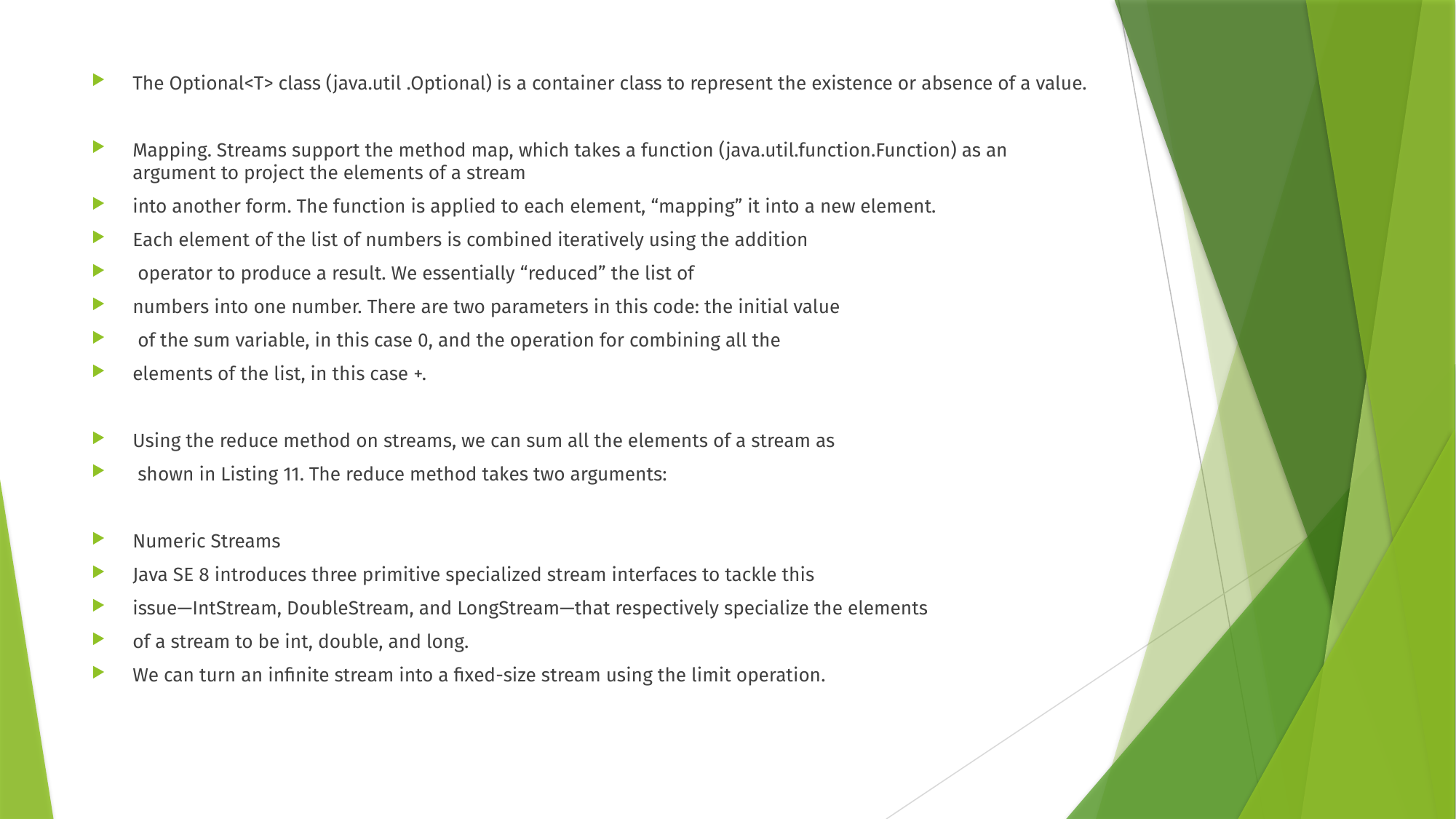

The Optional<T> class (java.util .Optional) is a container class to represent the existence or absence of a value.

Mapping. Streams support the method map, which takes a function (java.util.function.Function) as an argument to project the elements of a stream
into another form. The function is applied to each element, “mapping” it into a new element.
Each element of the list of numbers is combined iteratively using the addition
 operator to produce a result. We essentially “reduced” the list of
numbers into one number. There are two parameters in this code: the initial value
 of the sum variable, in this case 0, and the operation for combining all the
elements of the list, in this case +.

Using the reduce method on streams, we can sum all the elements of a stream as
 shown in Listing 11. The reduce method takes two arguments:

Numeric Streams
Java SE 8 introduces three primitive specialized stream interfaces to tackle this
issue—IntStream, DoubleStream, and LongStream—that respectively specialize the elements
of a stream to be int, double, and long.
We can turn an infinite stream into a fixed-size stream using the limit operation.